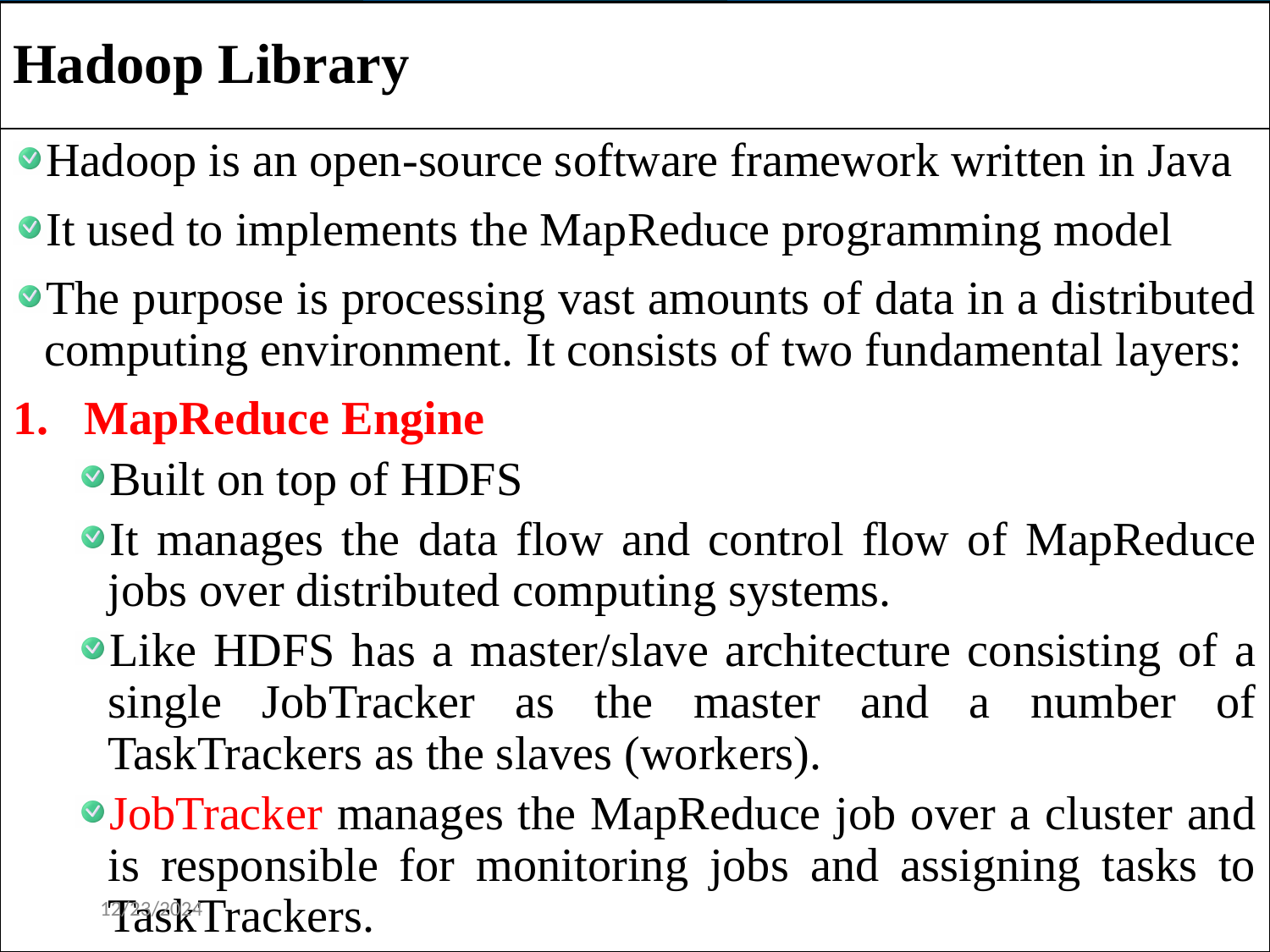

# Hadoop Library
Hadoop is an open-source software framework written in Java
It used to implements the MapReduce programming model
The purpose is processing vast amounts of data in a distributed computing environment. It consists of two fundamental layers:
MapReduce Engine
Built on top of HDFS
It manages the data flow and control flow of MapReduce jobs over distributed computing systems.
Like HDFS has a master/slave architecture consisting of a single JobTracker as the master and a number of TaskTrackers as the slaves (workers).
JobTracker manages the MapReduce job over a cluster and is responsible for monitoring jobs and assigning tasks to TaskTrackers.
12/23/2024
31